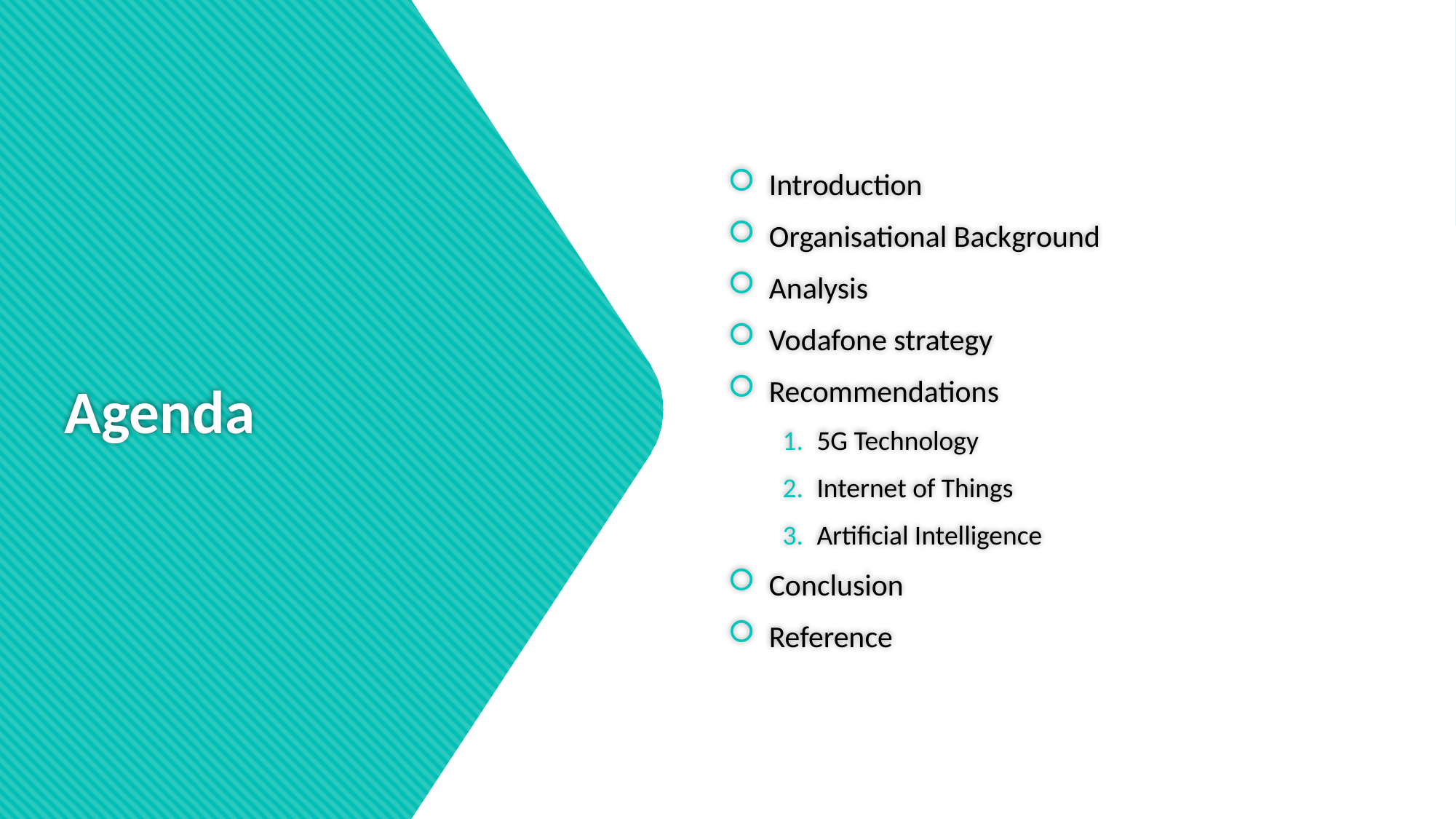

Introduction
Organisational Background
Analysis
Vodafone strategy
Recommendations
5G Technology
Internet of Things
Artificial Intelligence
Conclusion
Reference
# Agenda